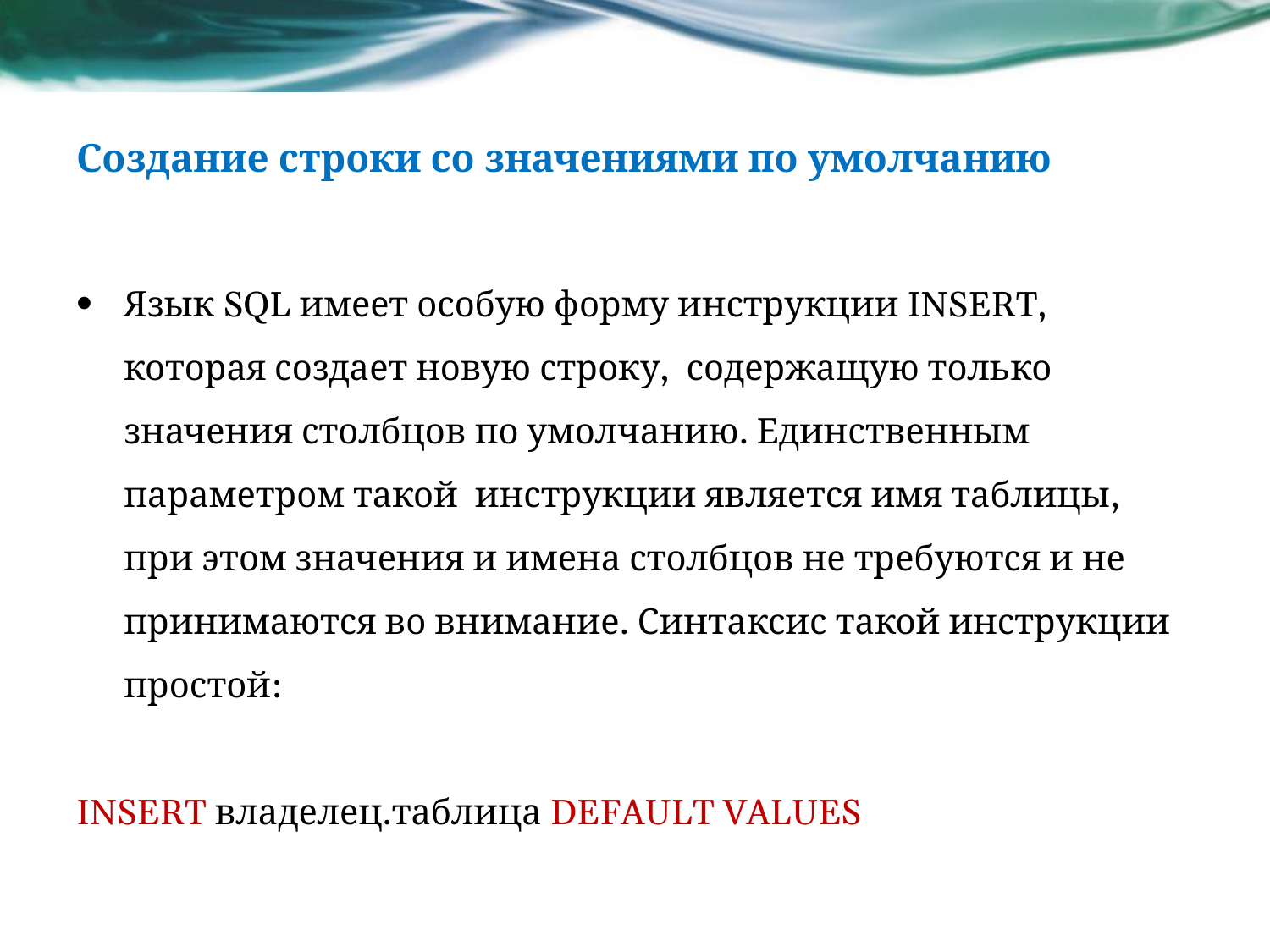

# Создание строки со значениями по умолчанию
Язык SQL имеет особую форму инструкции INSERT, которая создает новую строку,  содержащую только значения столбцов по умолчанию. Единственным параметром такой  инструкции является имя таблицы, при этом значения и имена столбцов не требуются и не  принимаются во внимание. Синтаксис такой инструкции простой:

INSERT владелец.таблица DEFAULT VALUES